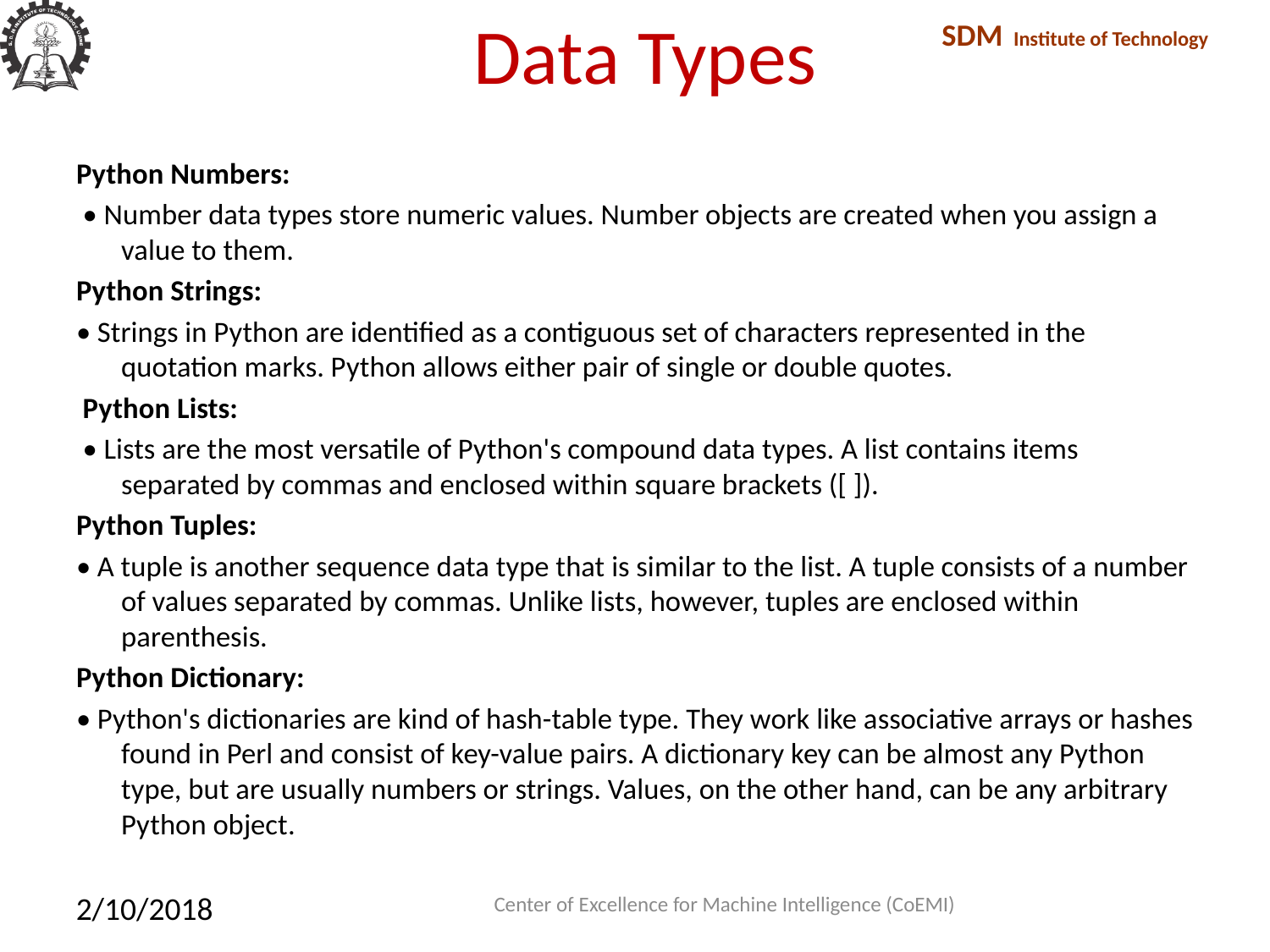

# Data Types
Python Numbers:
 • Number data types store numeric values. Number objects are created when you assign a value to them.
Python Strings:
• Strings in Python are identified as a contiguous set of characters represented in the quotation marks. Python allows either pair of single or double quotes.
 Python Lists:
 • Lists are the most versatile of Python's compound data types. A list contains items separated by commas and enclosed within square brackets ([ ]).
Python Tuples:
• A tuple is another sequence data type that is similar to the list. A tuple consists of a number of values separated by commas. Unlike lists, however, tuples are enclosed within parenthesis.
Python Dictionary:
• Python's dictionaries are kind of hash-table type. They work like associative arrays or hashes found in Perl and consist of key-value pairs. A dictionary key can be almost any Python type, but are usually numbers or strings. Values, on the other hand, can be any arbitrary Python object.
Center of Excellence for Machine Intelligence (CoEMI)
2/10/2018